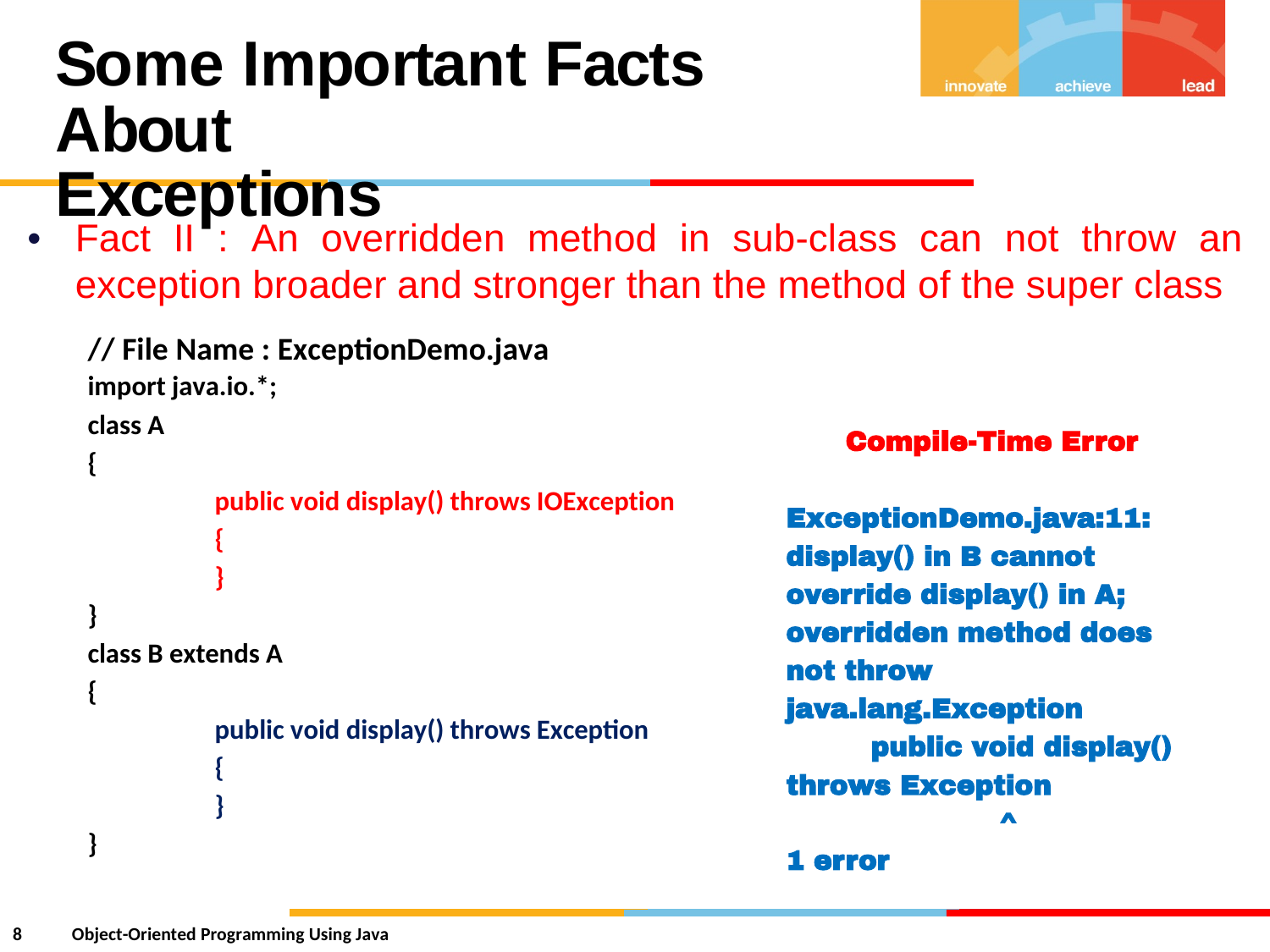

Some Important Facts About
Exceptions

•
Fact
II
:  An
overridden
method
in
sub-class
can
not
throw
an
exception broader and stronger than the
// File Name : ExceptionDemo.java
import java.io.*;
class A
{
public void display() throws IOException
{
}
}
class B extends A
{
public void display() throws Exception
{
}
}
method
of the super class
Compile-Time Error
ExceptionDemo.java:11:
display() in B cannot
override display() in A;
overridden method does
not throw
java.lang.Exception
public void display()
throws Exception
^
1 error

8
Object-Oriented Programming Using Java